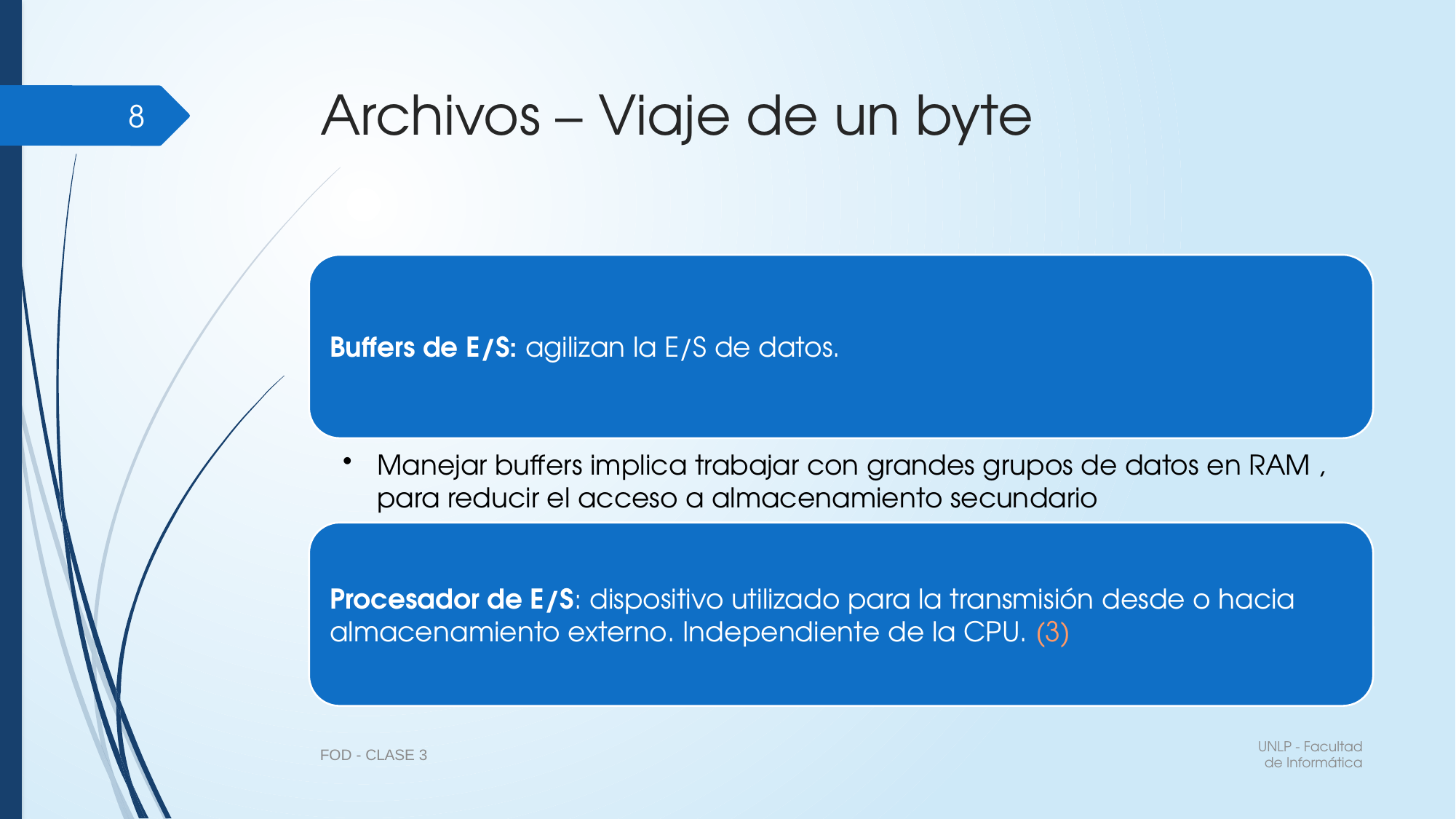

# Archivos – Viaje de un byte
8
Buffers de E/S: agilizan la E/S de datos.
Manejar buffers implica trabajar con grandes grupos de datos en RAM , para reducir el acceso a almacenamiento secundario
Procesador de E/S: dispositivo utilizado para la transmisión desde o hacia almacenamiento externo. Independiente de la CPU. (3)
UNLP - Facultad de Informática
FOD - CLASE 3